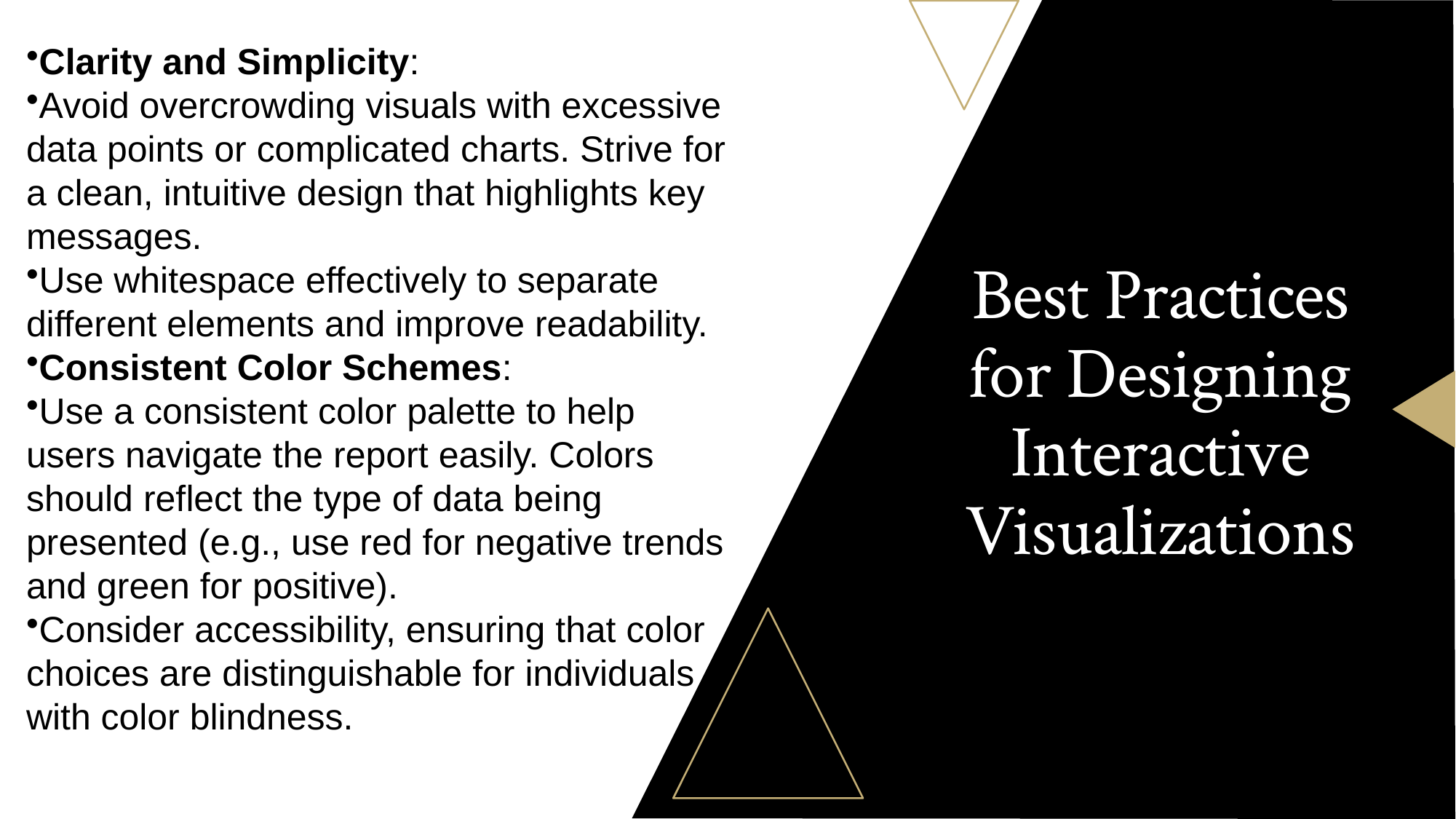

Clarity and Simplicity:
Avoid overcrowding visuals with excessive data points or complicated charts. Strive for a clean, intuitive design that highlights key messages.
Use whitespace effectively to separate different elements and improve readability.
Consistent Color Schemes:
Use a consistent color palette to help users navigate the report easily. Colors should reflect the type of data being presented (e.g., use red for negative trends and green for positive).
Consider accessibility, ensuring that color choices are distinguishable for individuals with color blindness.

# Best Practices for Designing Interactive Visualizations